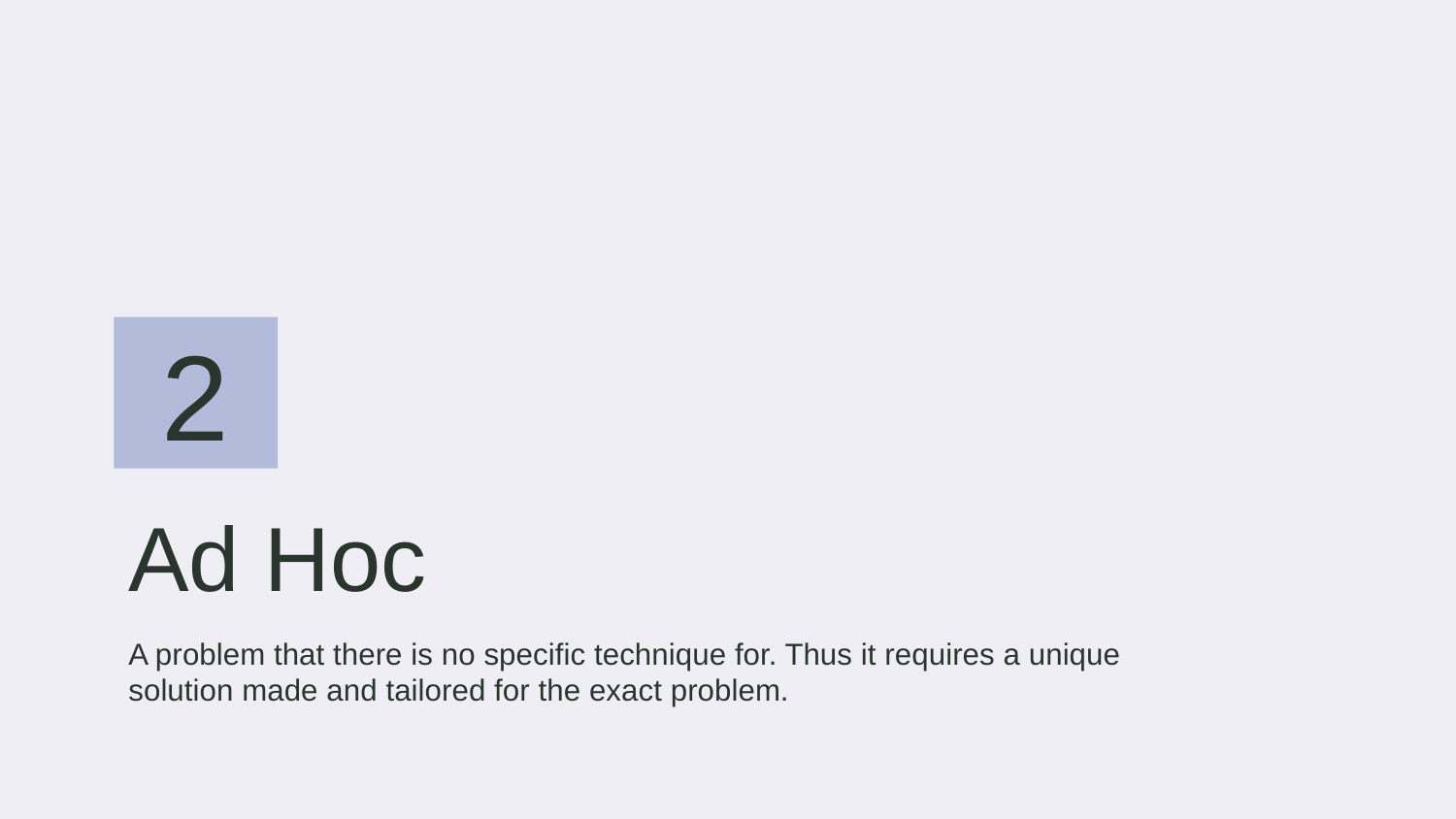

2
# Ad Hoc
A problem that there is no specific technique for. Thus it requires a unique solution made and tailored for the exact problem.